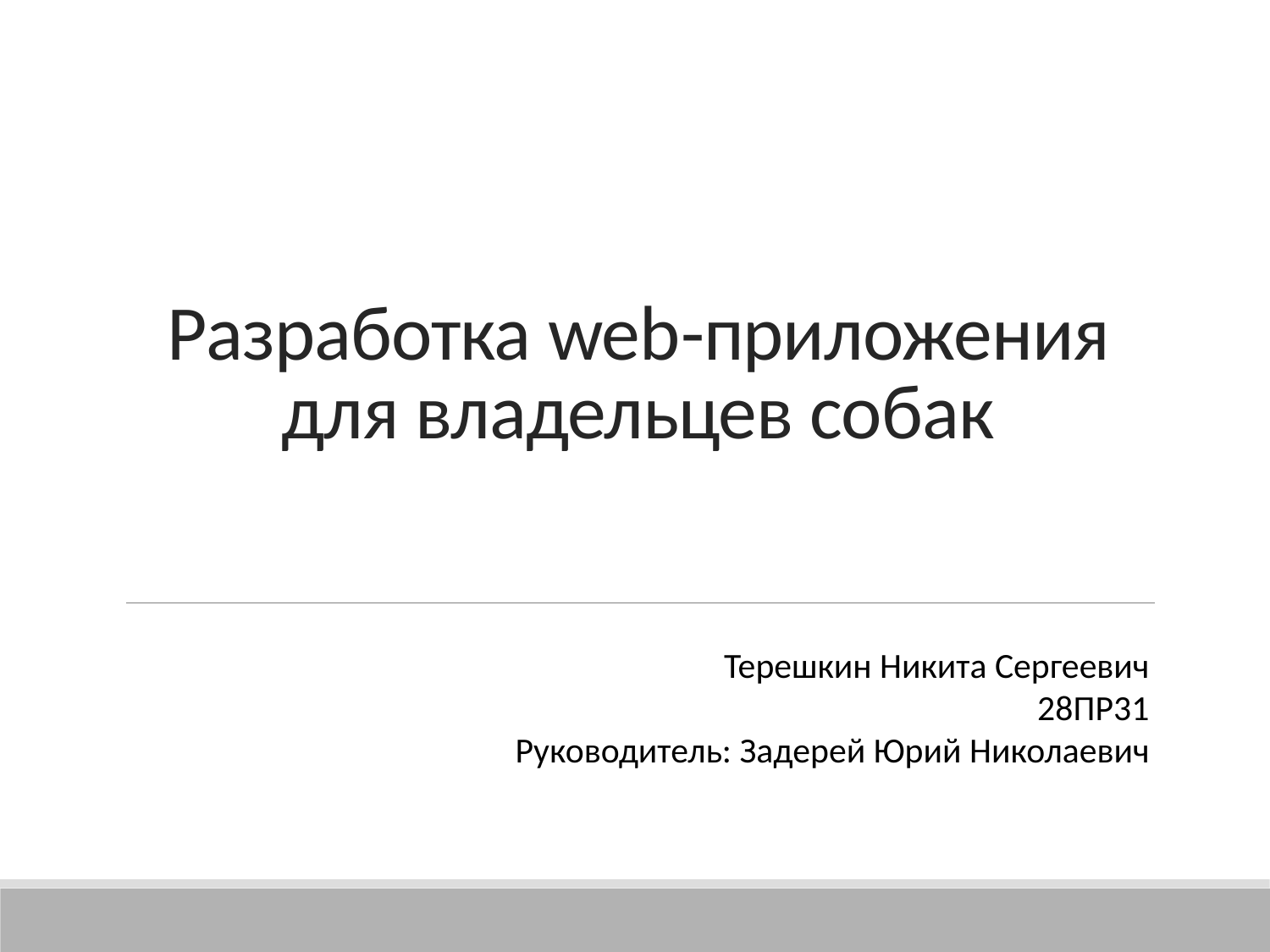

# Разработка web-приложения для владельцев собак
Терешкин Никита Сергеевич
28ПР31
Руководитель: Задерей Юрий Николаевич